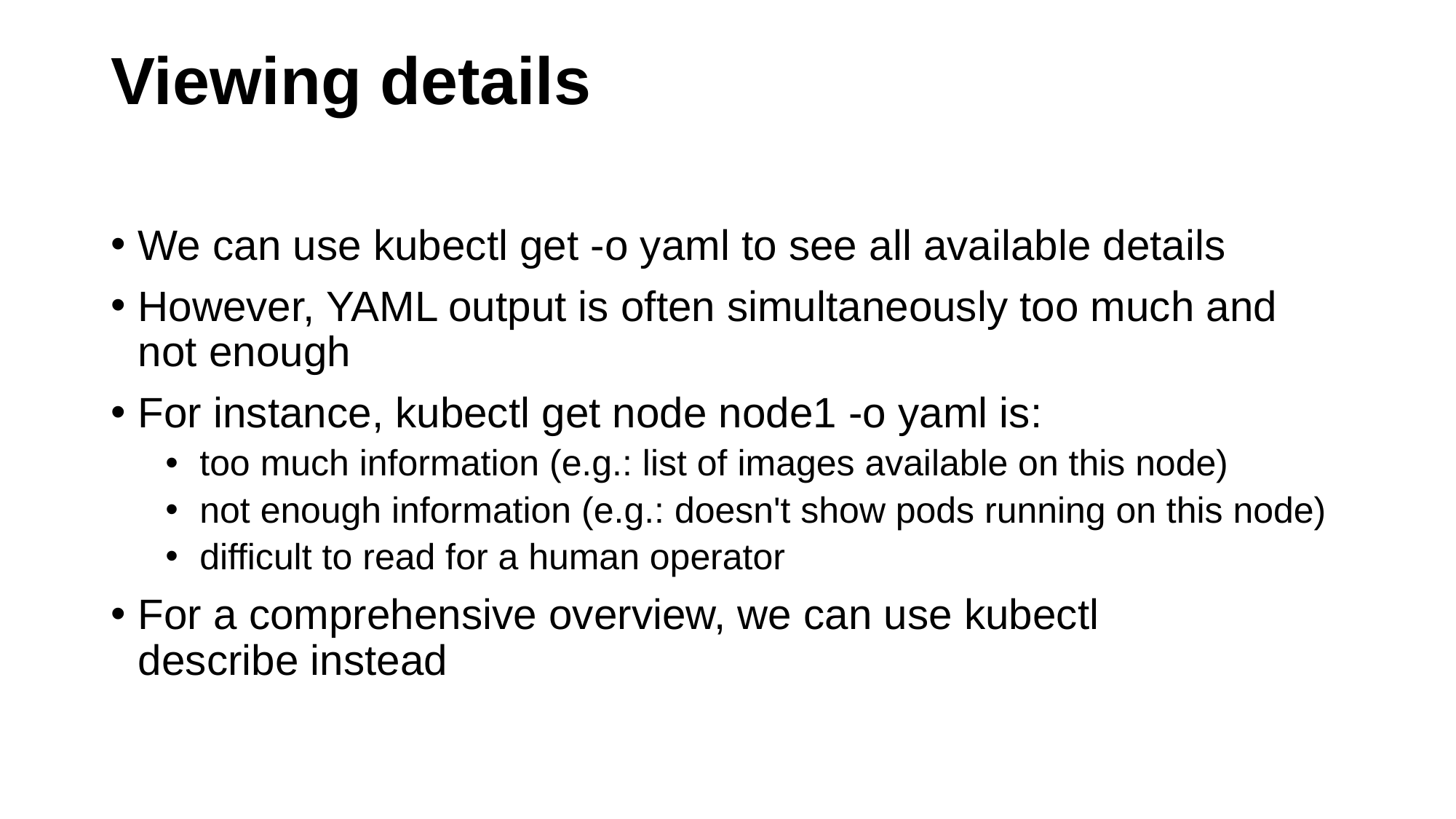

# Viewing details
We can use kubectl get -o yaml to see all available details
However, YAML output is often simultaneously too much and not enough
For instance, kubectl get node node1 -o yaml is:
too much information (e.g.: list of images available on this node)
not enough information (e.g.: doesn't show pods running on this node)
difficult to read for a human operator
For a comprehensive overview, we can use kubectl describe instead